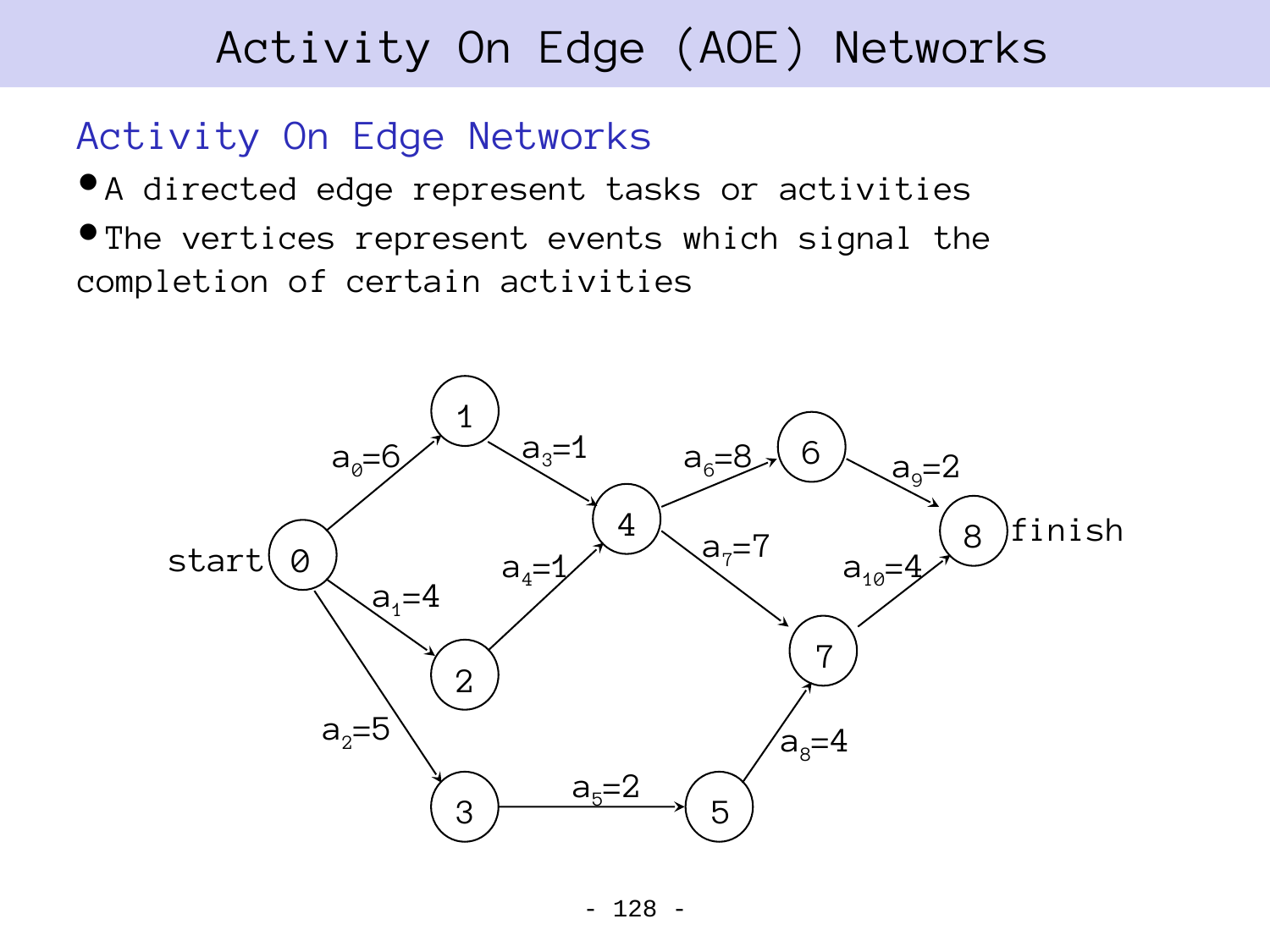

# Activity On Edge (AOE) Networks
Activity On Edge Networks
A directed edge represent tasks or activities
The vertices represent events which signal the completion of certain activities

1

a3=1
6
a0=6
a6=8

a9=2

4

finish
8
a7=7

0

start
a4=1
a10=4

a1=4

7

2

a2=5
a8=4
a5=2

3
5

- 128 -